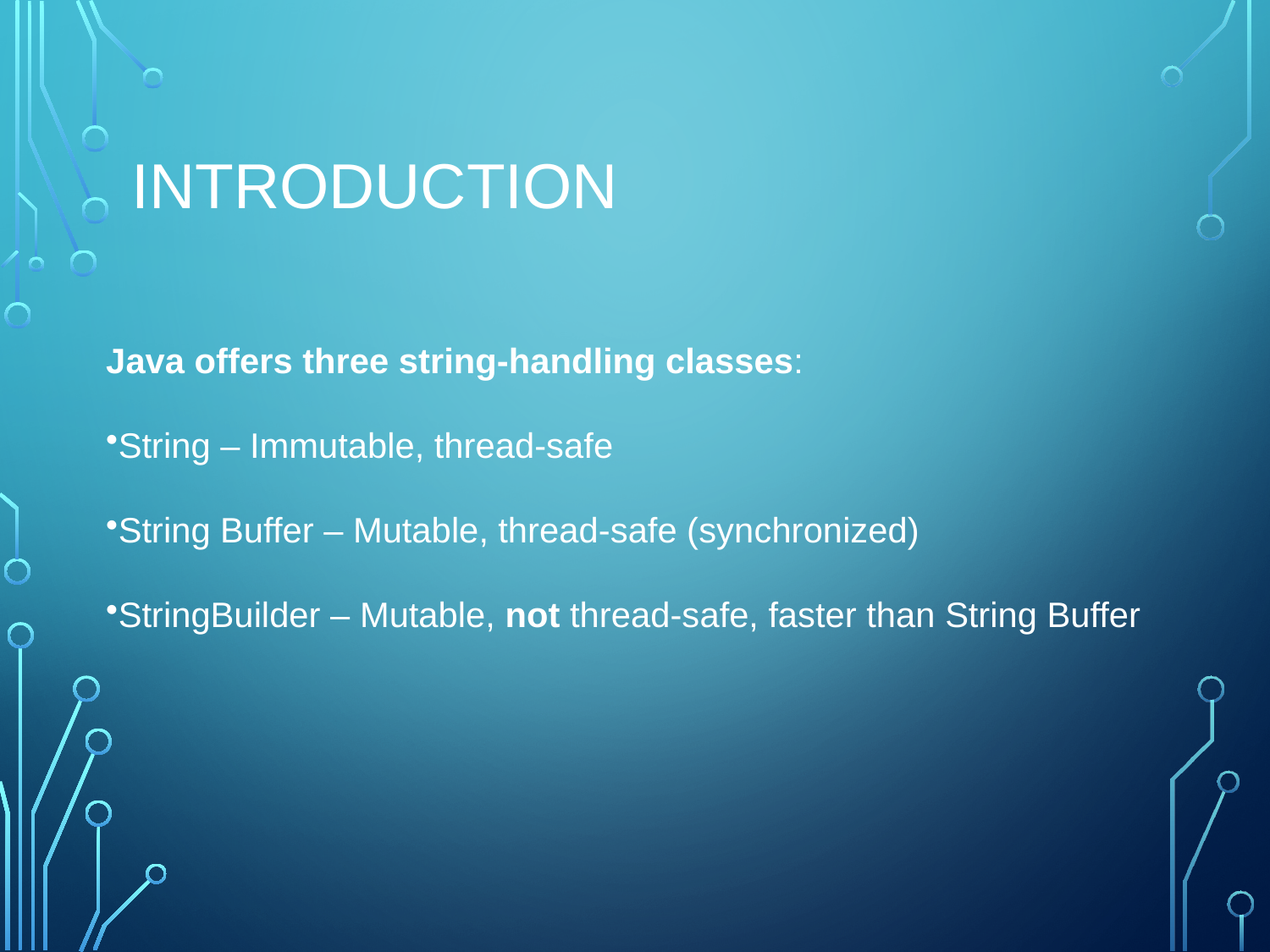

# Introduction
Java offers three string-handling classes:

String – Immutable, thread-safe

String Buffer – Mutable, thread-safe (synchronized)

StringBuilder – Mutable, not thread-safe, faster than String Buffer